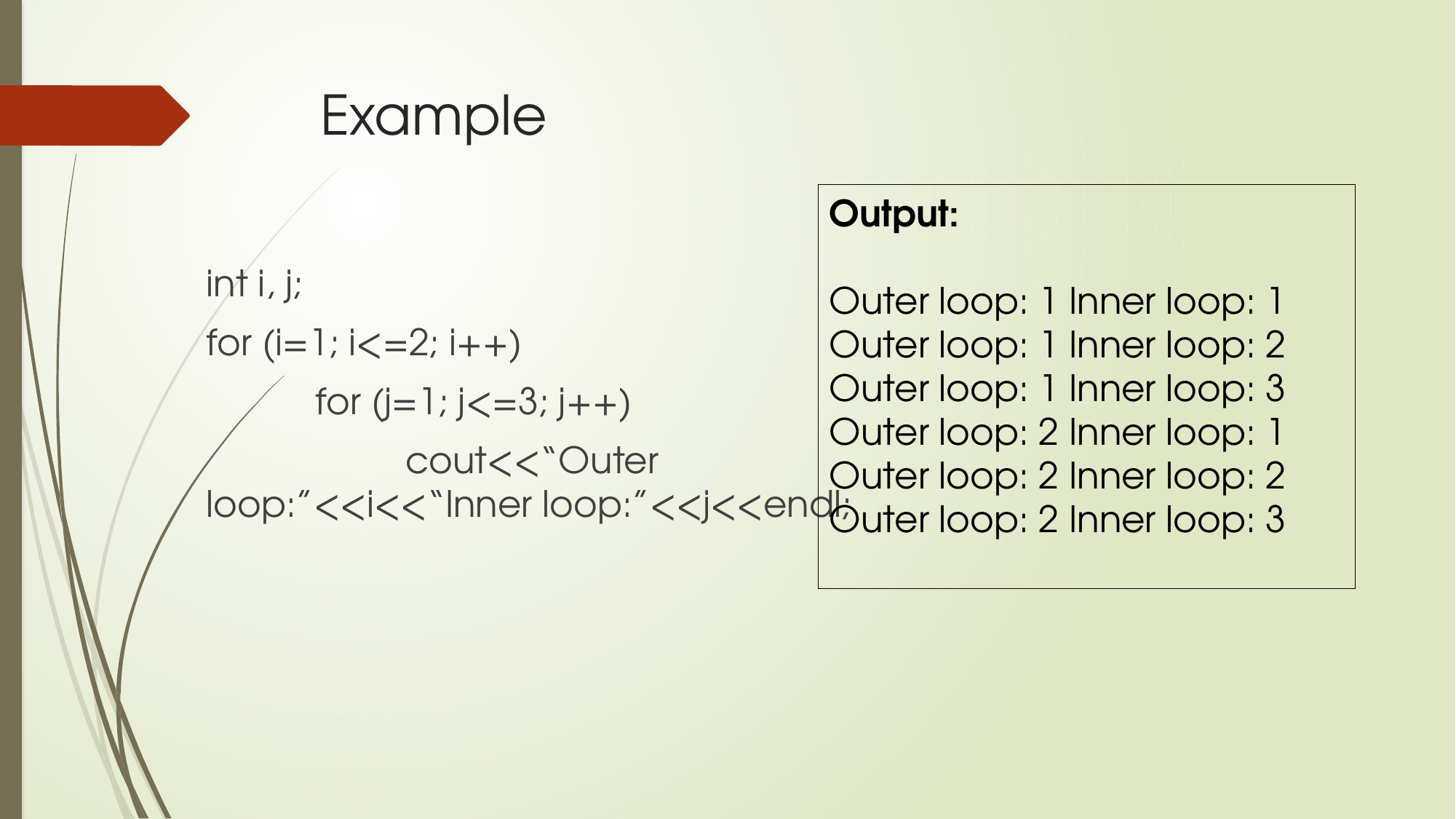

# Example
Output:

Outer loop: 1 Inner loop: 1
Outer loop: 1 Inner loop: 2
Outer loop: 1 Inner loop: 3
Outer loop: 2 Inner loop: 1
Outer loop: 2 Inner loop: 2
Outer loop: 2 Inner loop: 3

int i, j;
for (i=1; i<=2; i++)
	for (j=1; j<=3; j++)
	         cout<<“Outer loop:”<<i<<“Inner loop:”<<j<<endl;